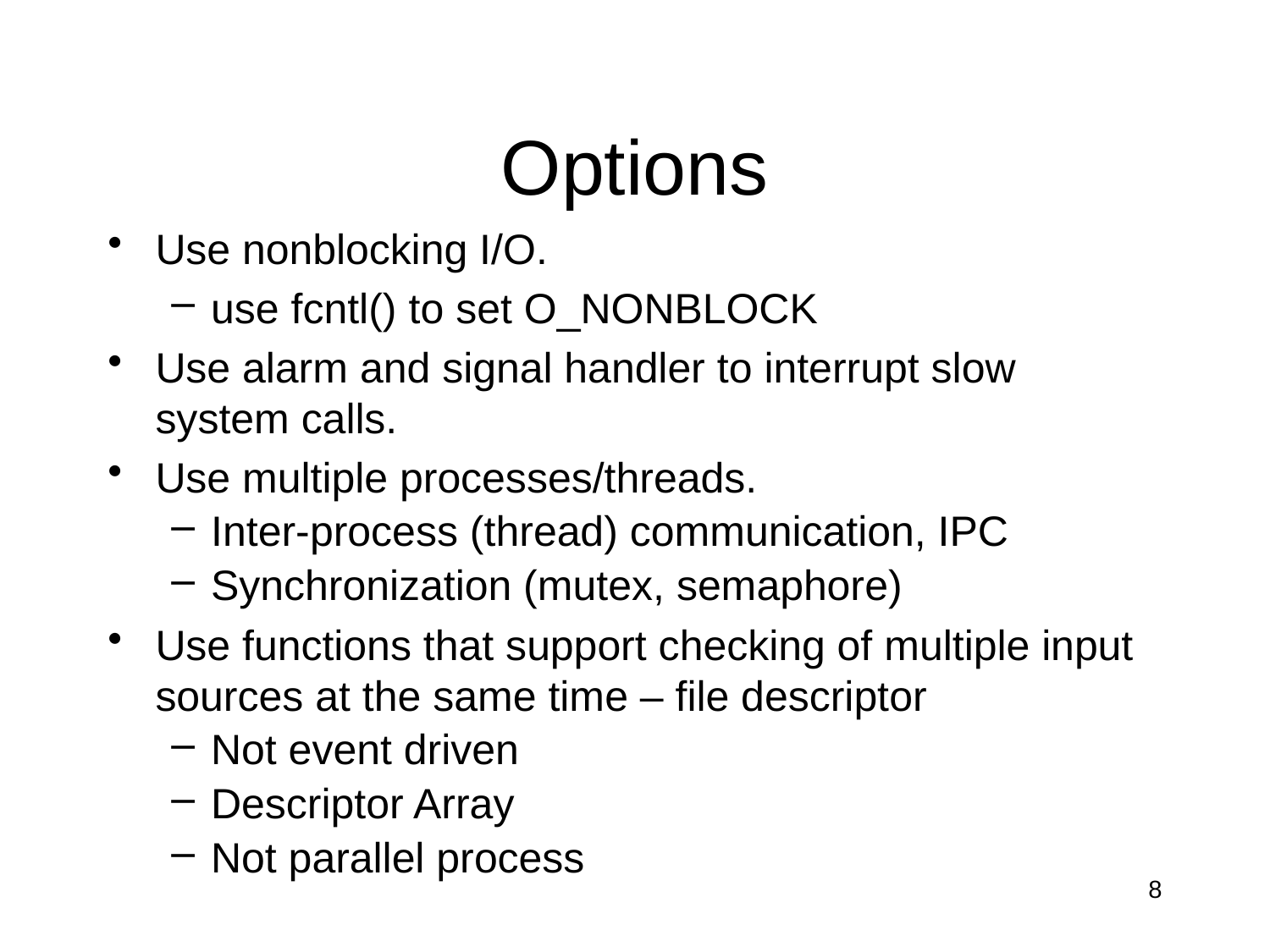

# Options
Use nonblocking I/O.
use fcntl() to set O_NONBLOCK
Use alarm and signal handler to interrupt slow system calls.
Use multiple processes/threads.
Inter-process (thread) communication, IPC
Synchronization (mutex, semaphore)
Use functions that support checking of multiple input sources at the same time – file descriptor
Not event driven
Descriptor Array
Not parallel process
8